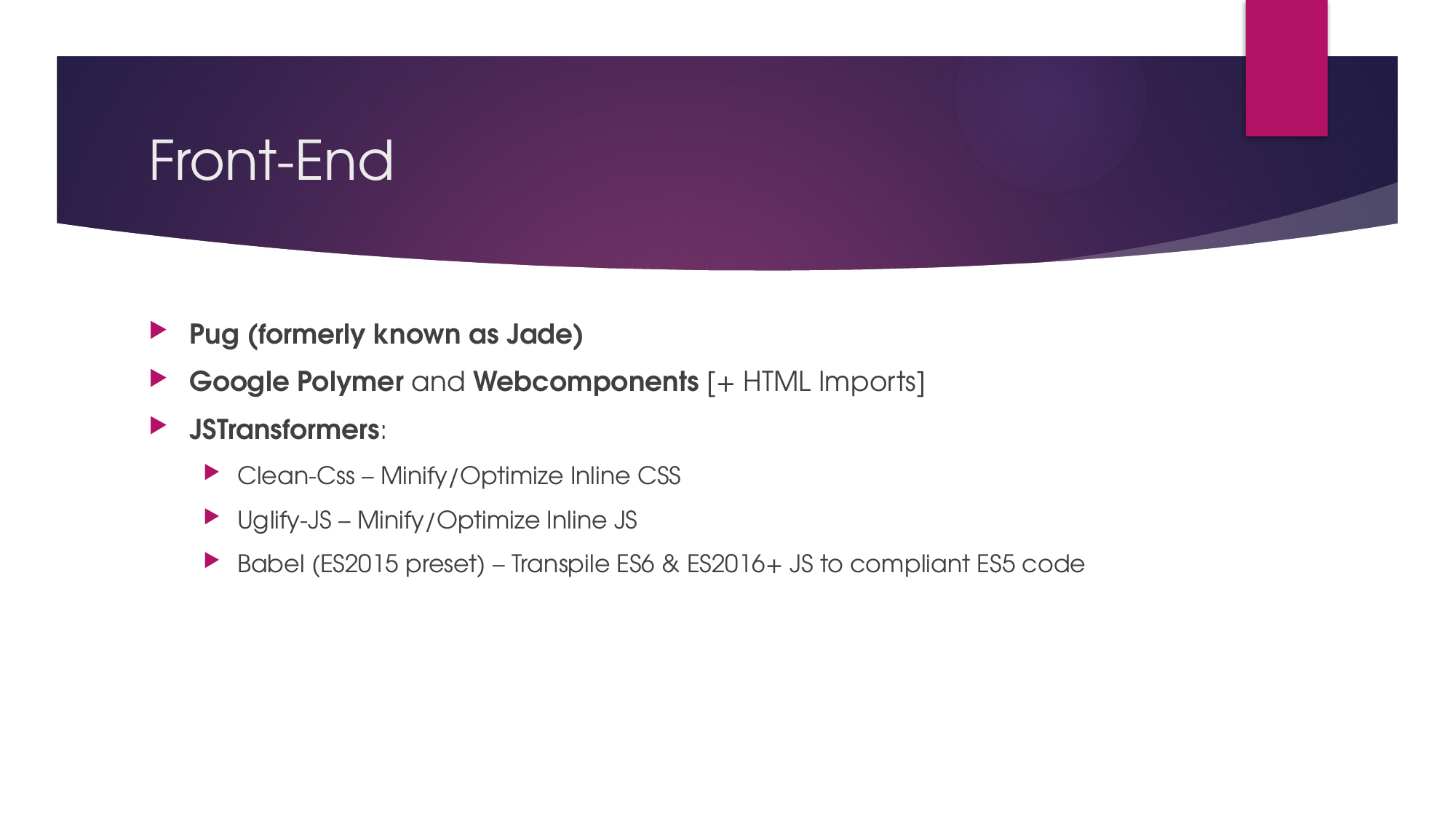

# Front-End
Pug (formerly known as Jade)
Google Polymer and Webcomponents [+ HTML Imports]
JSTransformers:
Clean-Css – Minify/Optimize Inline CSS
Uglify-JS – Minify/Optimize Inline JS
Babel (ES2015 preset) – Transpile ES6 & ES2016+ JS to compliant ES5 code